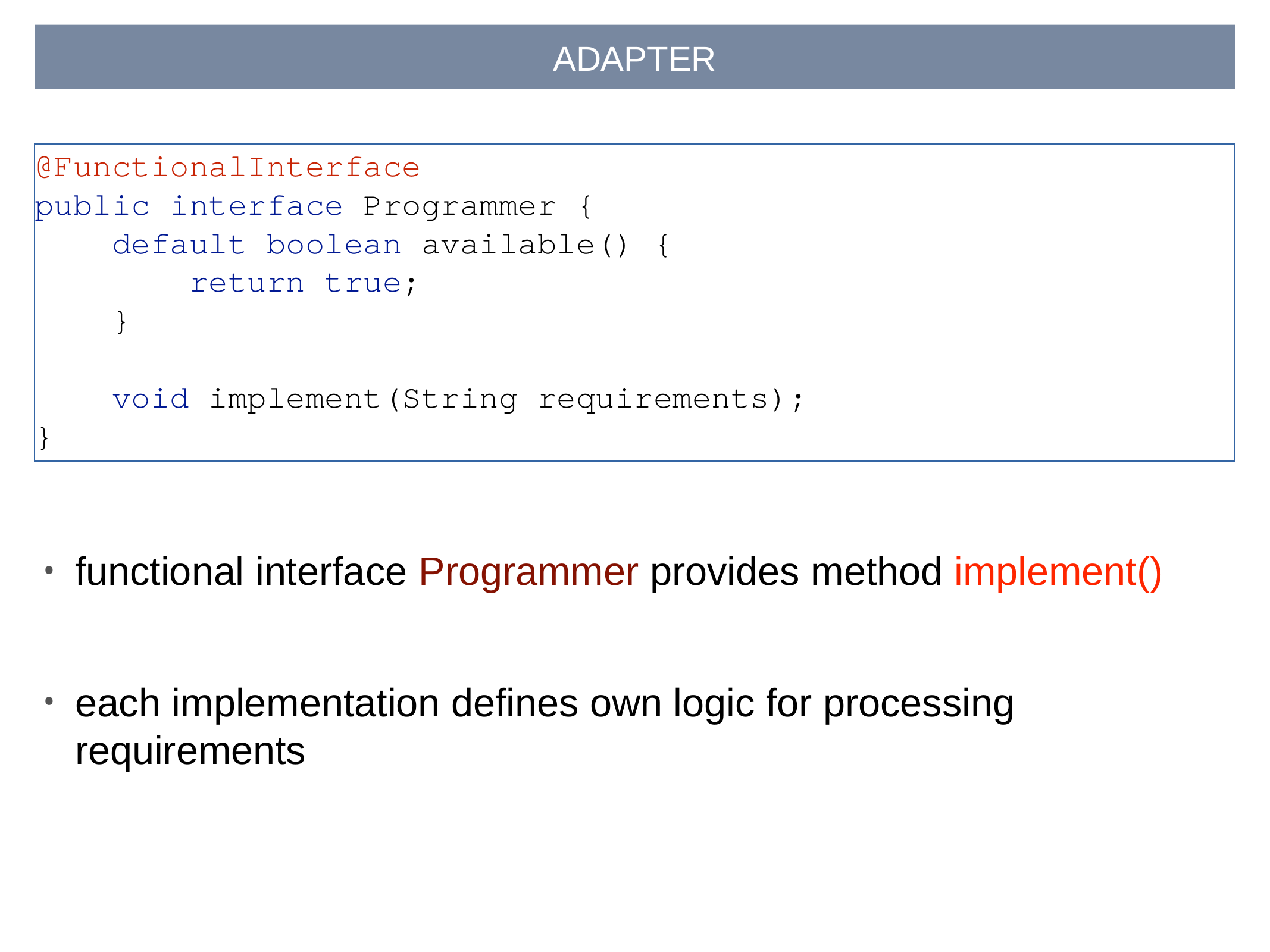

# Adapter
@FunctionalInterface
public interface Programmer {
    default boolean available() {
        return true;
    }
    void implement(String requirements);
}
functional interface Programmer provides method implement()
each implementation defines own logic for processing requirements
23